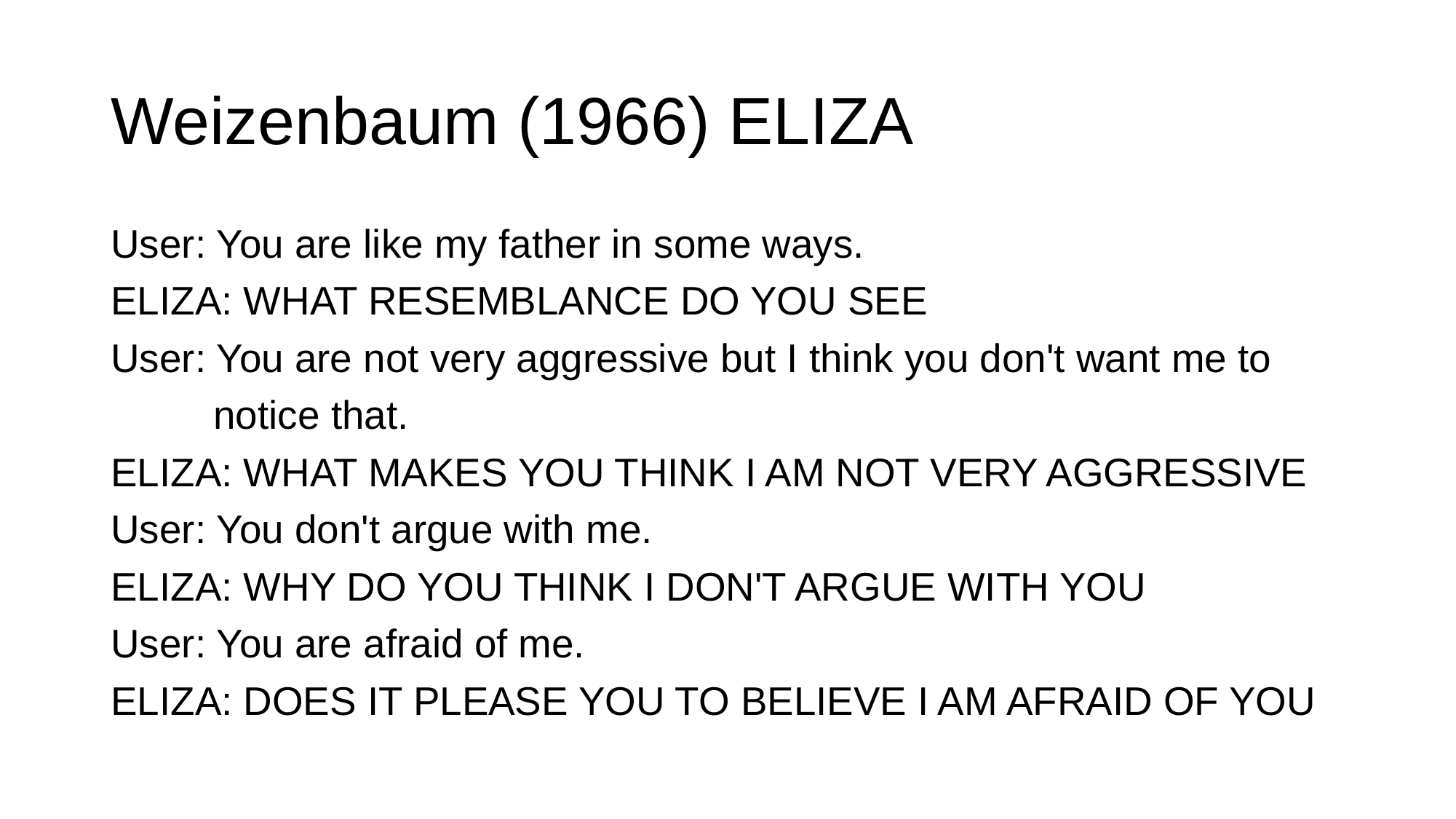

# Weizenbaum (1966) ELIZA
User: You are like my father in some ways.
ELIZA: WHAT RESEMBLANCE DO YOU SEE
User: You are not very aggressive but I think you don't want me to
	notice that.
ELIZA: WHAT MAKES YOU THINK I AM NOT VERY AGGRESSIVE
User: You don't argue with me.
ELIZA: WHY DO YOU THINK I DON'T ARGUE WITH YOU
User: You are afraid of me.
ELIZA: DOES IT PLEASE YOU TO BELIEVE I AM AFRAID OF YOU